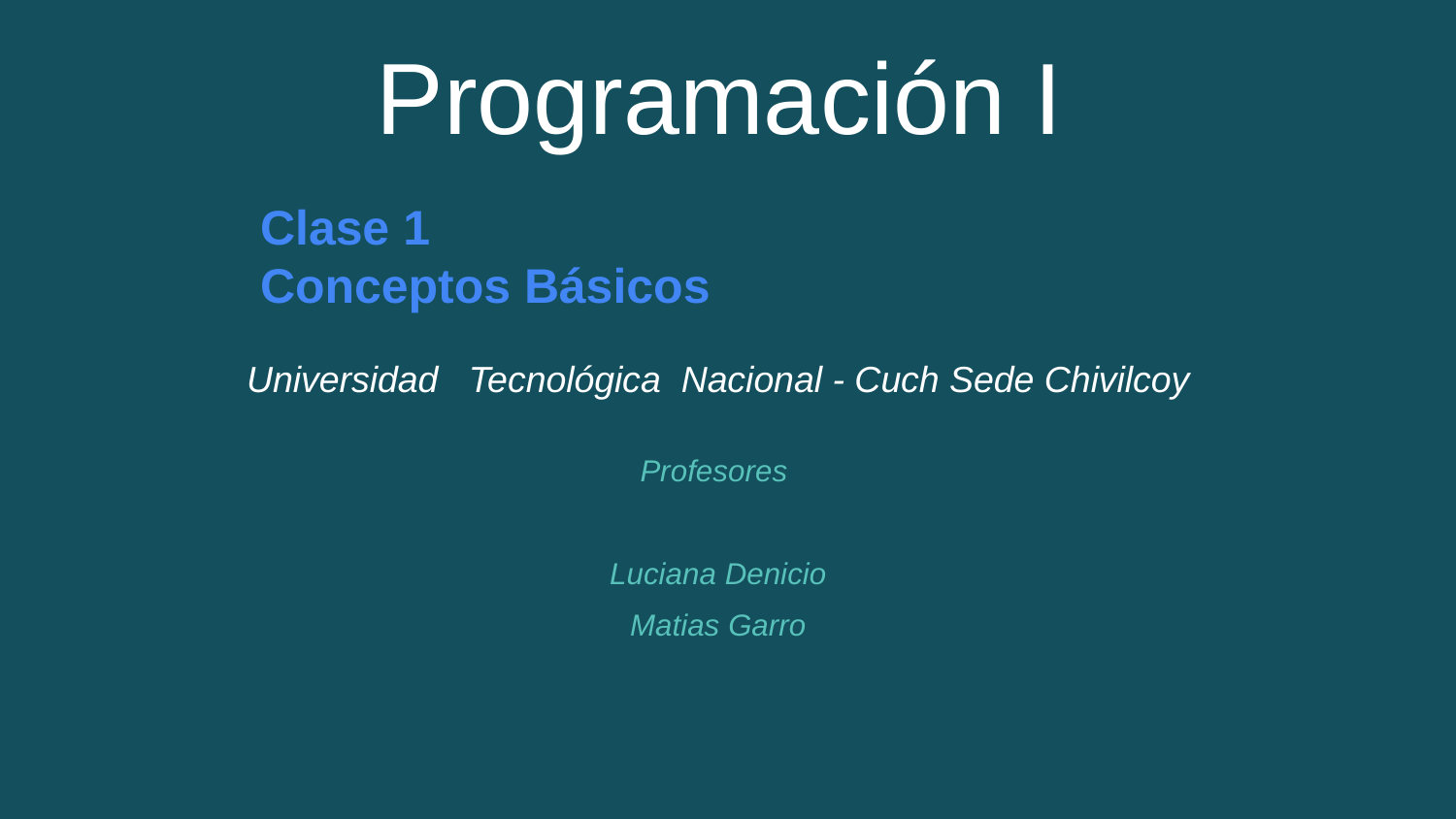

Programación I
Clase 1
Conceptos Básicos

Universidad   Tecnológica  Nacional - Cuch Sede Chivilcoy

Profesores

Luciana Denicio
Matias Garro